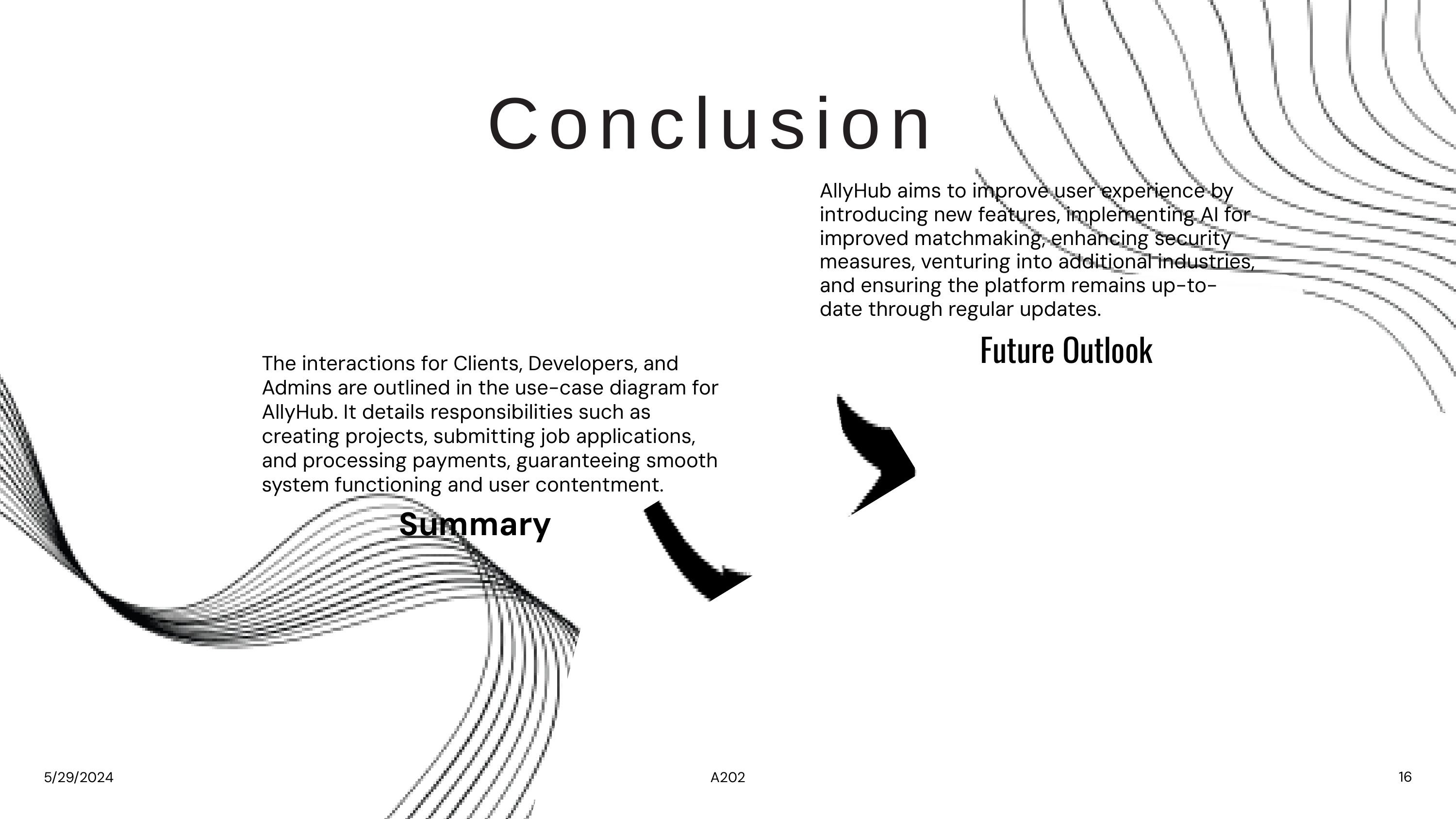

Conclusion
AllyHub aims to improve user experience by introducing new features, implementing AI for improved matchmaking, enhancing security measures, venturing into additional industries, and ensuring the platform remains up-to-date through regular updates.

Future Outlook

The interactions for Clients, Developers, and Admins are outlined in the use-case diagram for AllyHub. It details responsibilities such as creating projects, submitting job applications, and processing payments, guaranteeing smooth system functioning and user contentment.

Summary

5/29/2024
A202
16